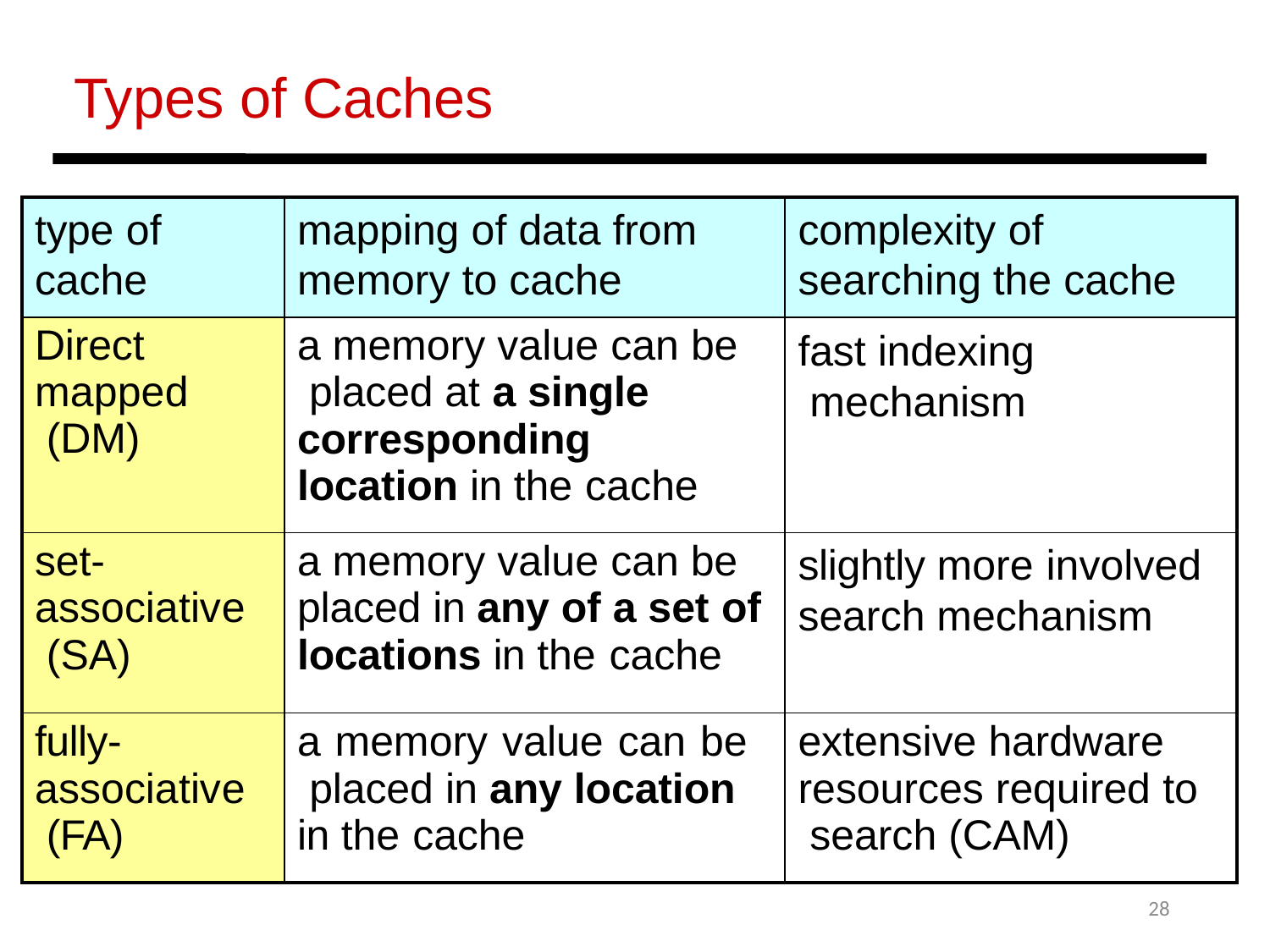

Types of Caches

| type of cache | mapping of data from memory to cache | complexity of searching the cache |
| --- | --- | --- |
| Direct mapped (DM) | a memory value can be placed at a single corresponding location in the cache | fast indexing mechanism |
| set- associative (SA) | a memory value can be placed in any of a set of locations in the cache | slightly more involved search mechanism |
| fully- associative (FA) | a memory value can be placed in any location in the cache | extensive hardware resources required to search (CAM) |
28